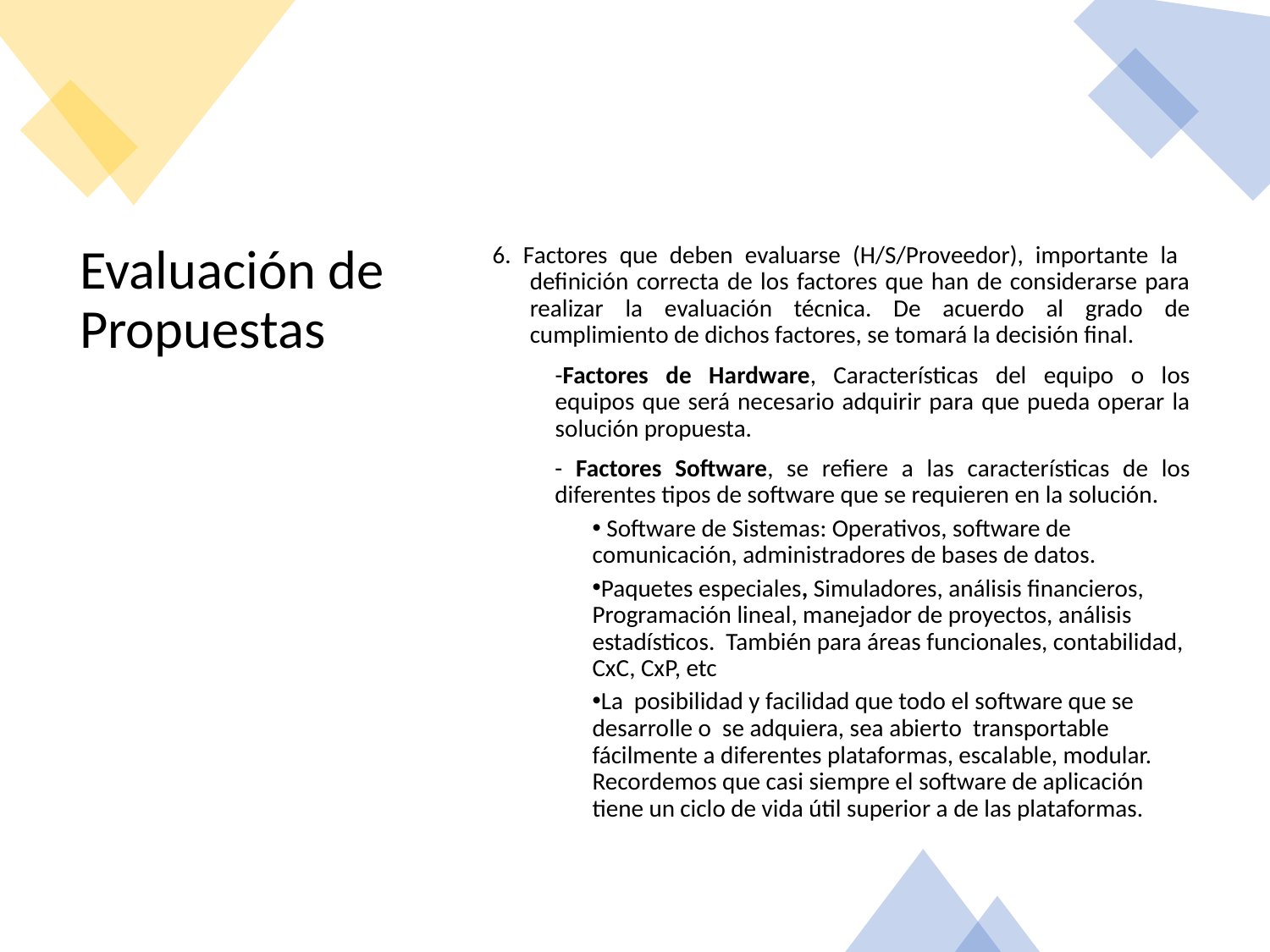

6. Factores que deben evaluarse (H/S/Proveedor), importante la  definición correcta de los factores que han de considerarse para realizar la evaluación técnica. De acuerdo al grado de cumplimiento de dichos factores, se tomará la decisión final.
	-Factores de Hardware, Características del equipo o los equipos que será necesario adquirir para que pueda operar la solución propuesta.
- Factores Software, se refiere a las características de los diferentes tipos de software que se requieren en la solución.
 Software de Sistemas: Operativos, software de comunicación, administradores de bases de datos.
Paquetes especiales, Simuladores, análisis financieros, Programación lineal, manejador de proyectos, análisis estadísticos.  También para áreas funcionales, contabilidad, CxC, CxP, etc
La  posibilidad y facilidad que todo el software que se desarrolle o  se adquiera, sea abierto  transportable fácilmente a diferentes plataformas, escalable, modular. Recordemos que casi siempre el software de aplicación tiene un ciclo de vida útil superior a de las plataformas.

# Evaluación de Propuestas